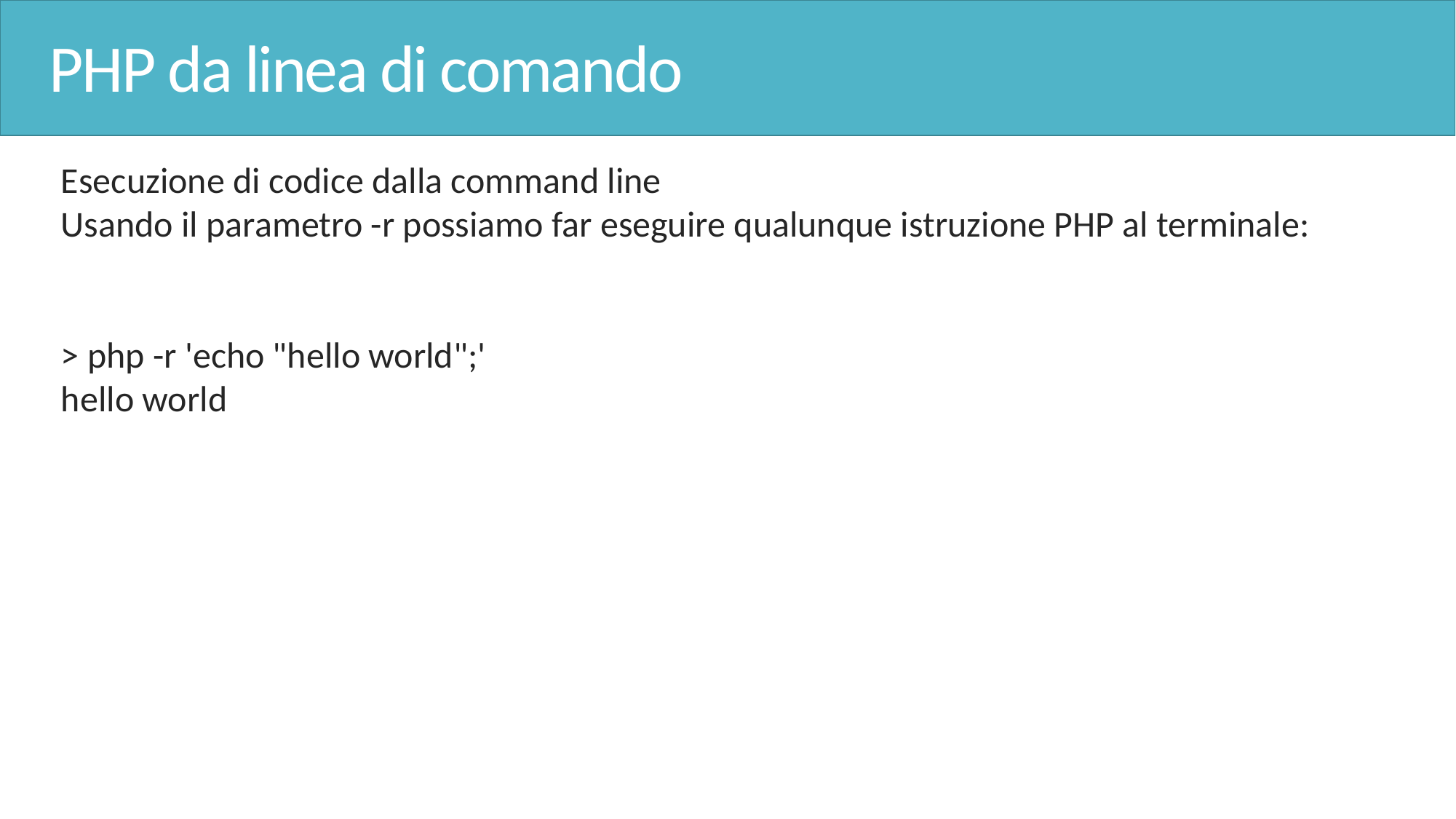

# PHP da linea di comando
Esecuzione di codice dalla command line
Usando il parametro -r possiamo far eseguire qualunque istruzione PHP al terminale:

> php -r 'echo "hello world";'
hello world